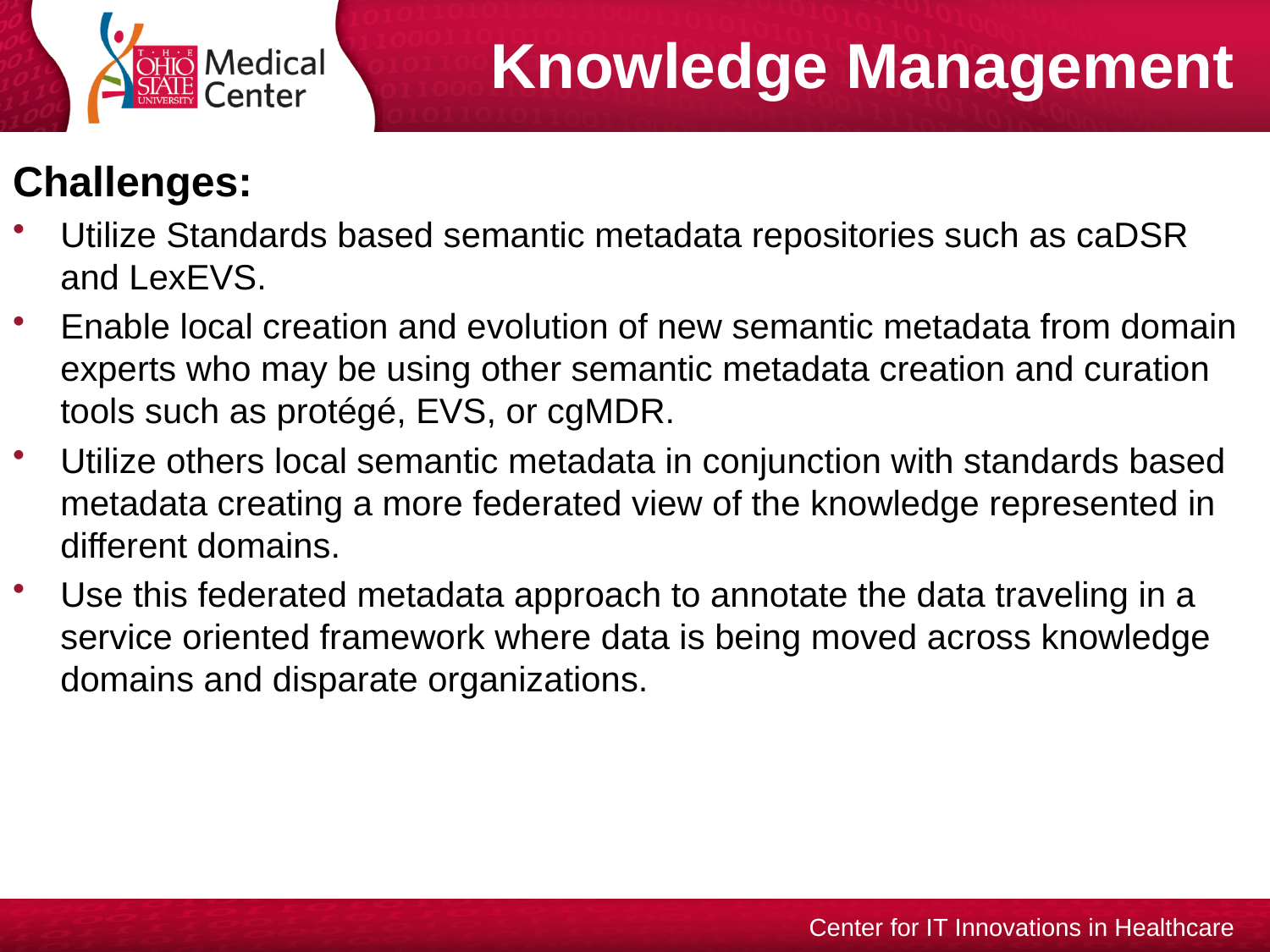

# Knowledge Management
Challenges:
Utilize Standards based semantic metadata repositories such as caDSR and LexEVS.
Enable local creation and evolution of new semantic metadata from domain experts who may be using other semantic metadata creation and curation tools such as protégé, EVS, or cgMDR.
Utilize others local semantic metadata in conjunction with standards based metadata creating a more federated view of the knowledge represented in different domains.
Use this federated metadata approach to annotate the data traveling in a service oriented framework where data is being moved across knowledge domains and disparate organizations.